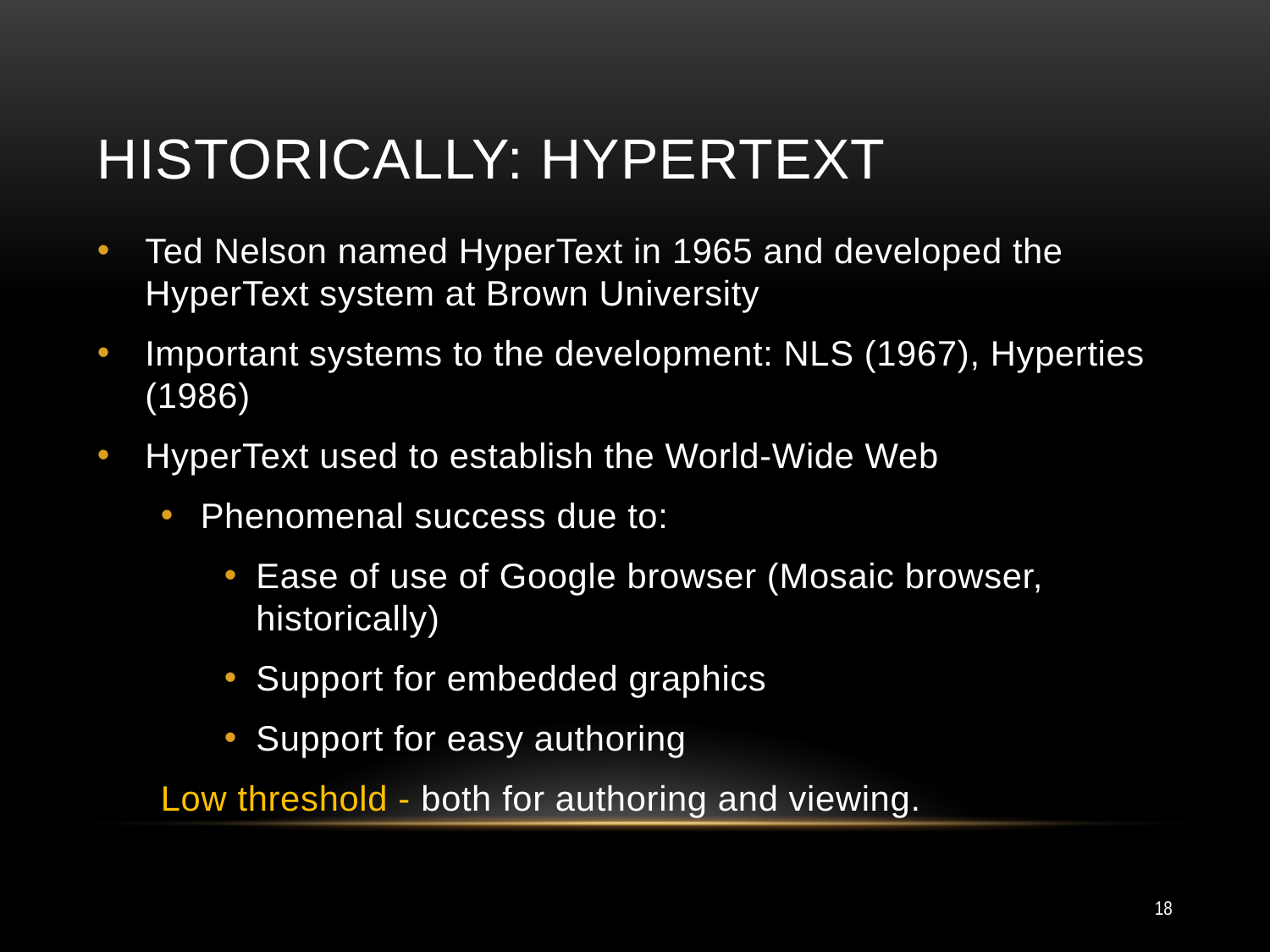

# Historically: HyperText
Ted Nelson named HyperText in 1965 and developed the HyperText system at Brown University
Important systems to the development: NLS (1967), Hyperties (1986)
HyperText used to establish the World-Wide Web
Phenomenal success due to:
Ease of use of Google browser (Mosaic browser, historically)
Support for embedded graphics
Support for easy authoring
Low threshold - both for authoring and viewing.
18